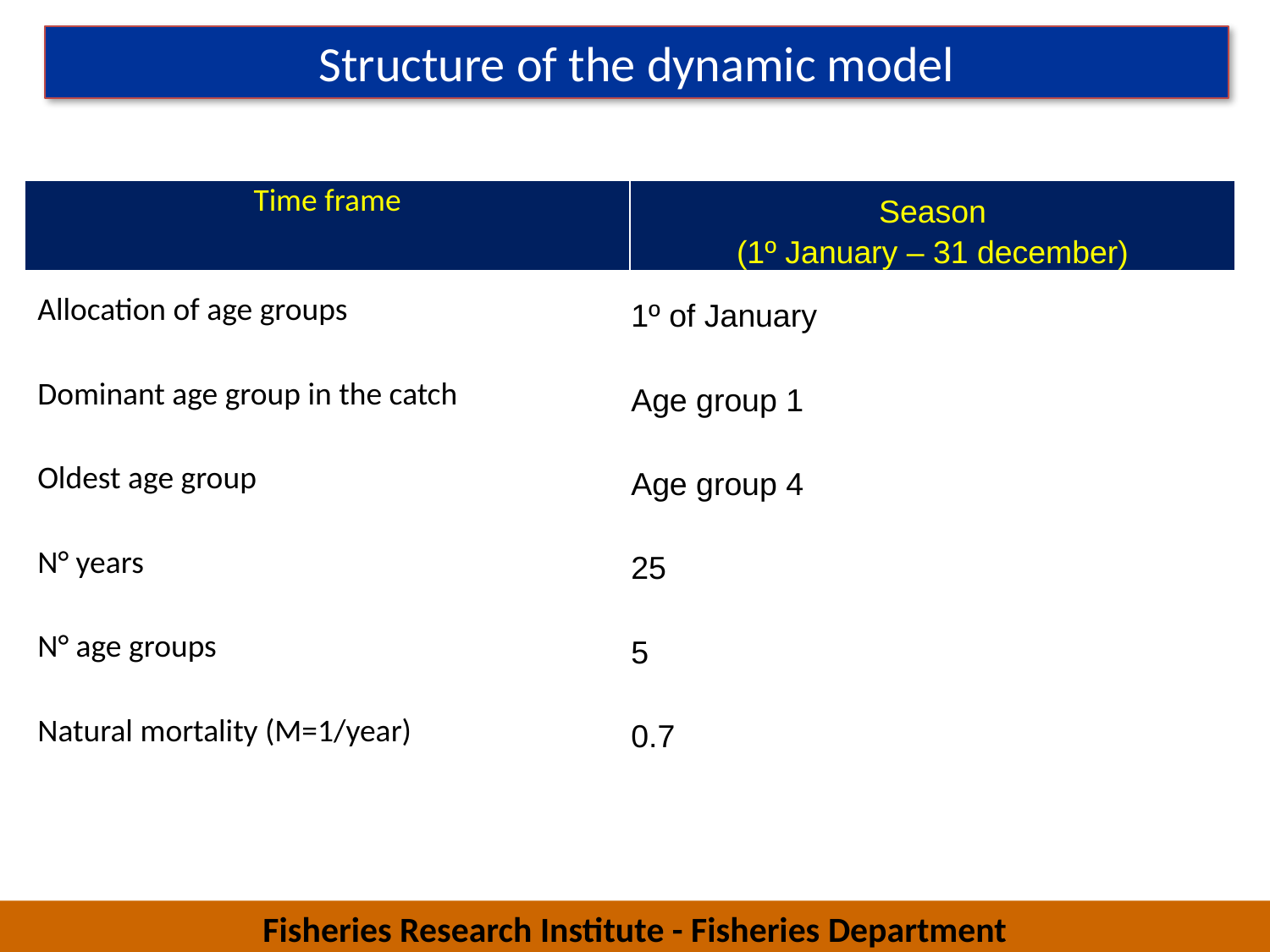

Structure of the dynamic model
| Time frame | Season (1º January – 31 december) |
| --- | --- |
| Allocation of age groups | 1º of January |
| Dominant age group in the catch | Age group 1 |
| Oldest age group | Age group 4 |
| N° years | 25 |
| N° age groups | 5 |
| Natural mortality (M=1/year) | 0.7 |
Fisheries Research Institute - Fisheries Department